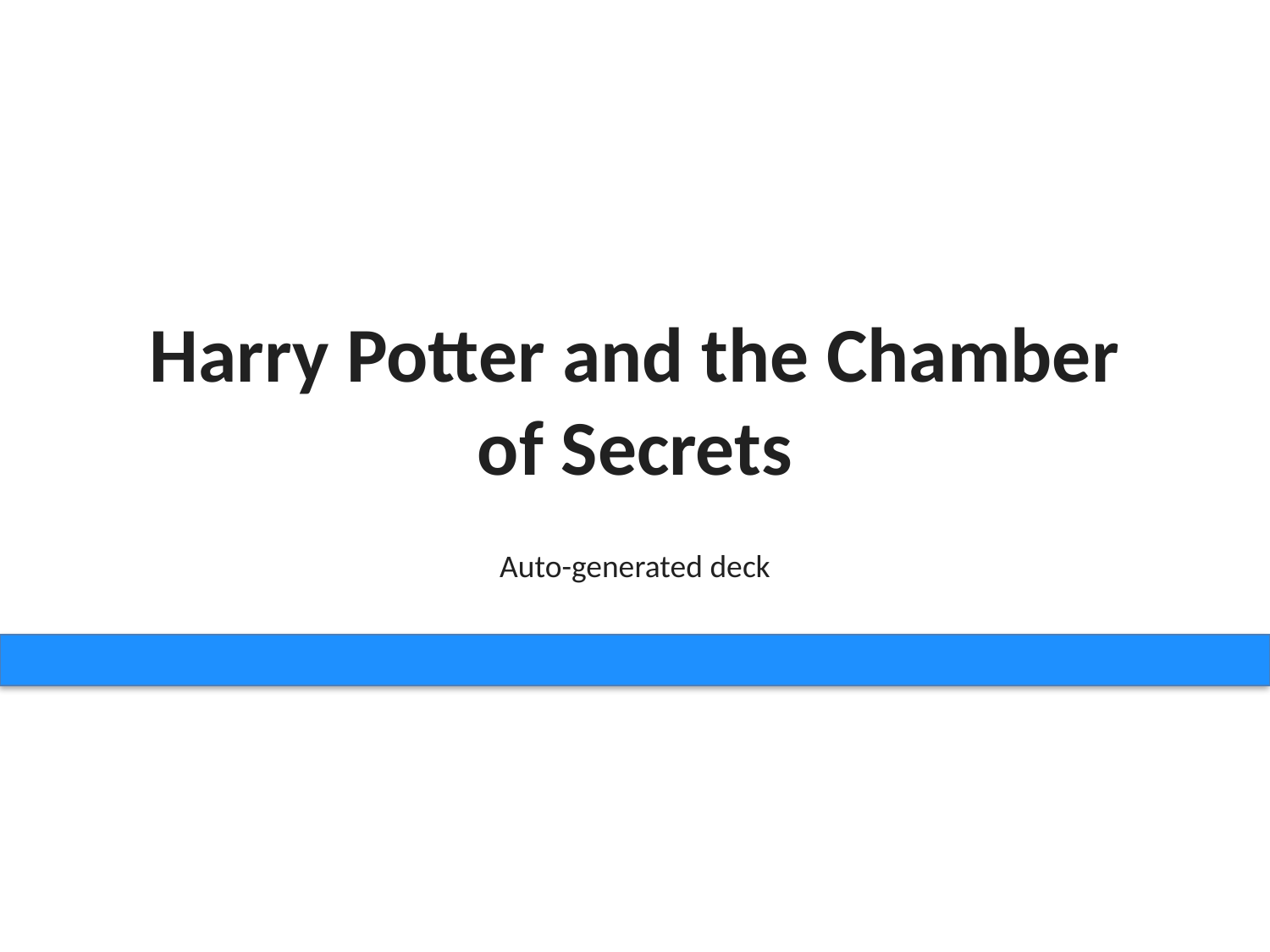

# Harry Potter and the Chamber of Secrets
Auto-generated deck